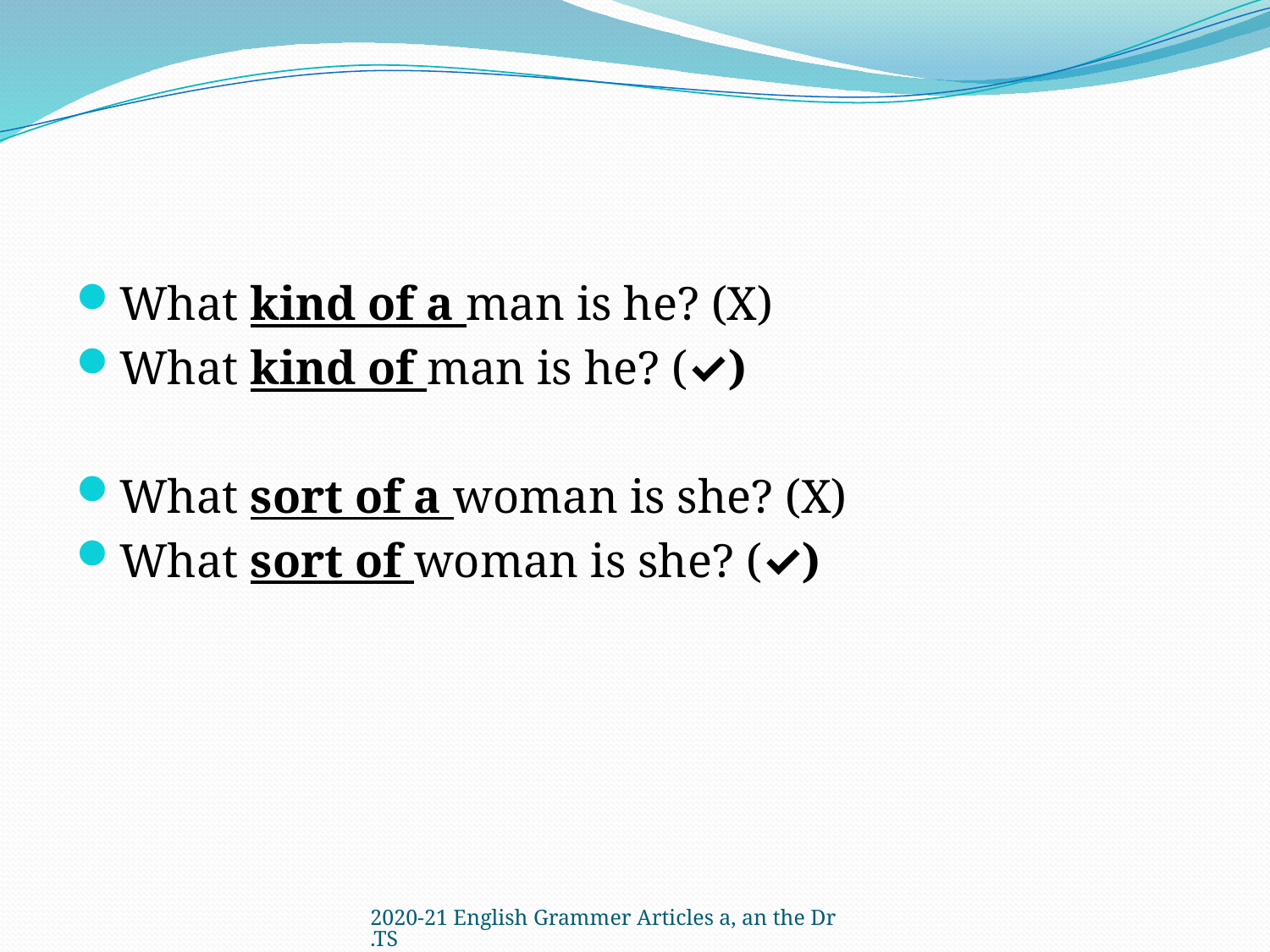

#
What kind of a man is he? (X)
What kind of man is he? (✓)

What sort of a woman is she? (X)
What sort of woman is she? (✓)

2020-21 English Grammer Articles a, an the Dr.TS